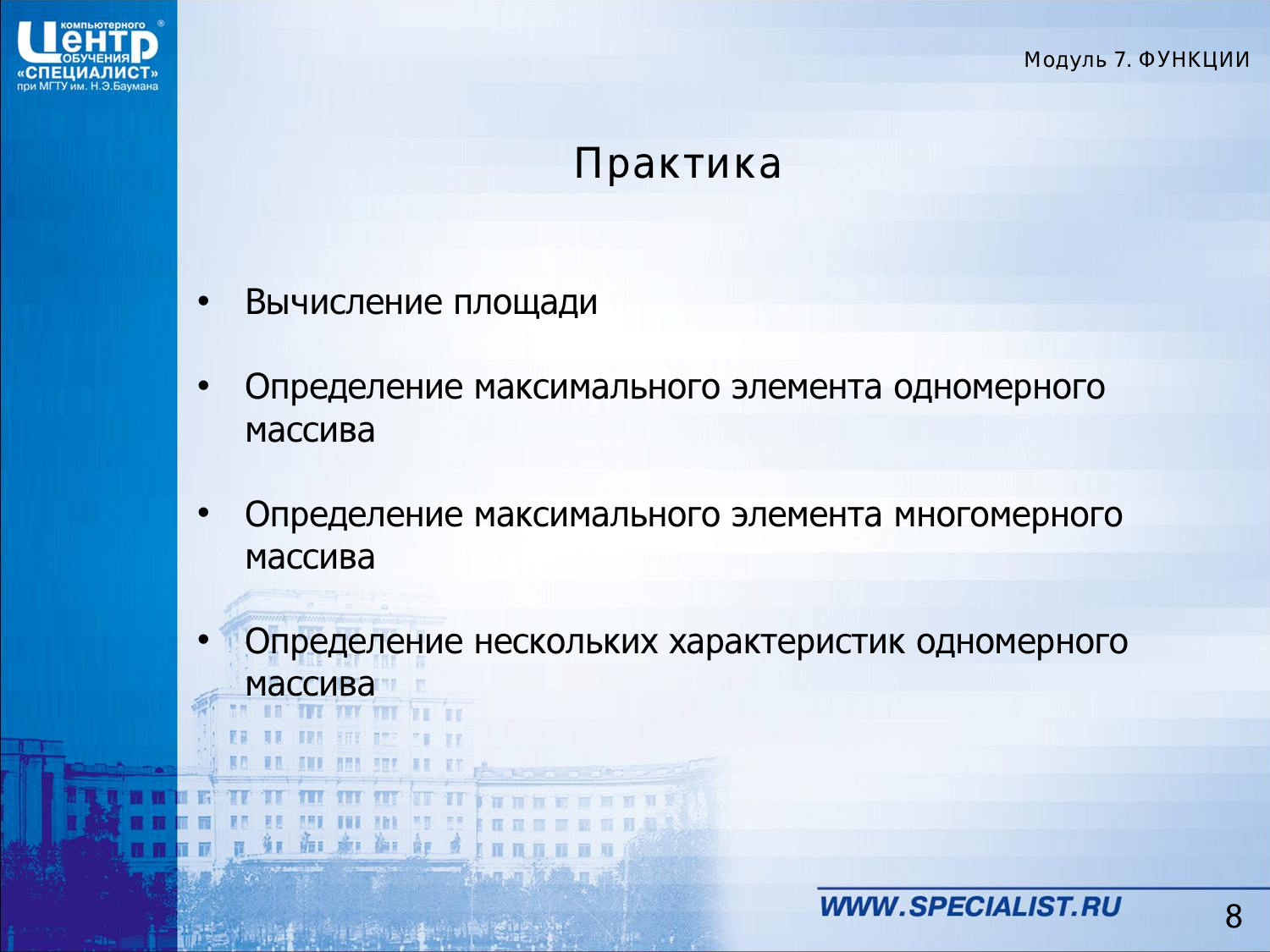

Модуль 7. ФУНКЦИИ
Практика

Вычисление площади

Определение максимального элемента одномерного массива

Определение максимального элемента многомерного массива

Определение нескольких характеристик одномерного массива

8